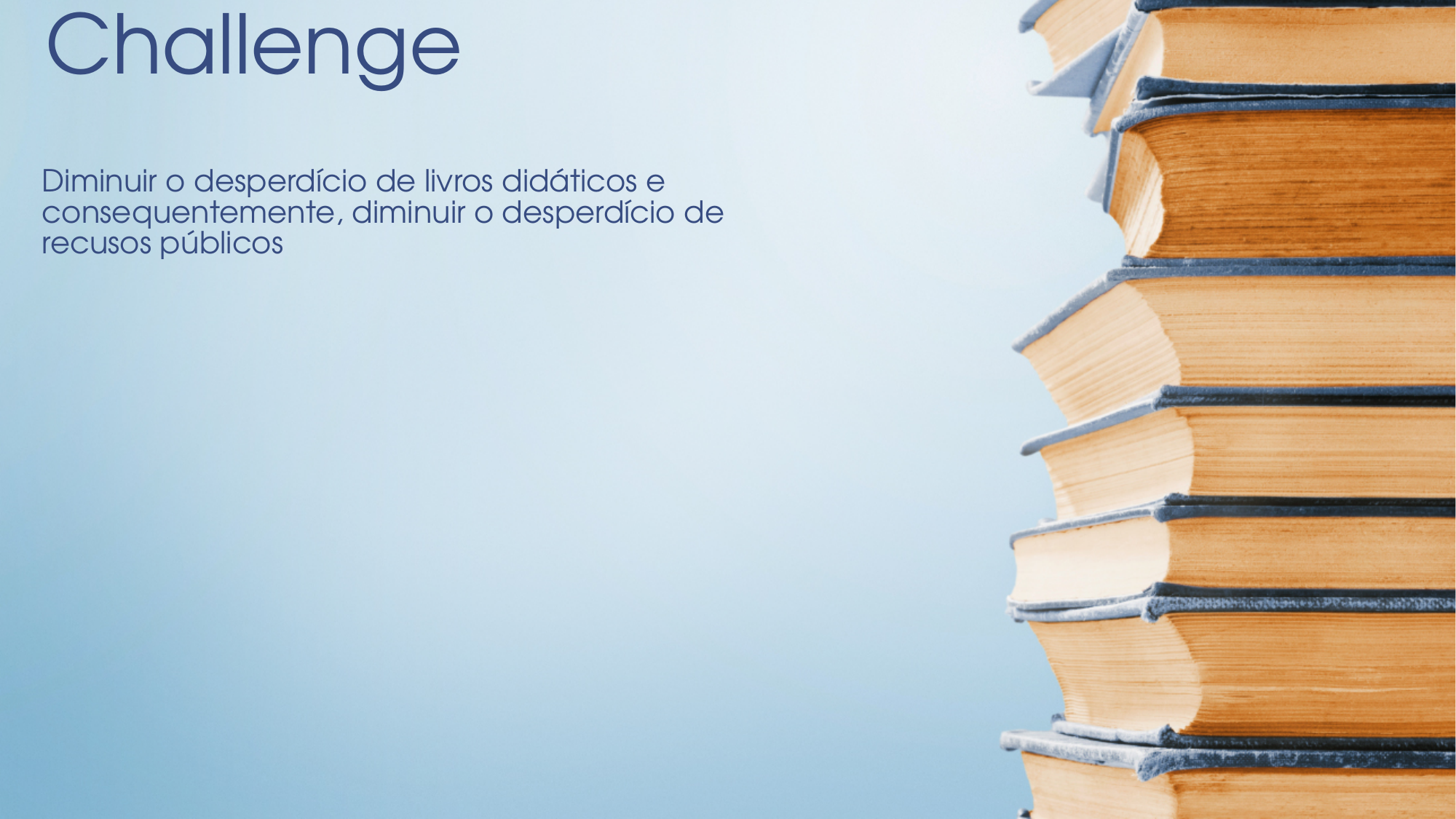

# Challenge
Diminuir o desperdício de livros didáticos e consequentemente, diminuir o desperdício de recusos públicos